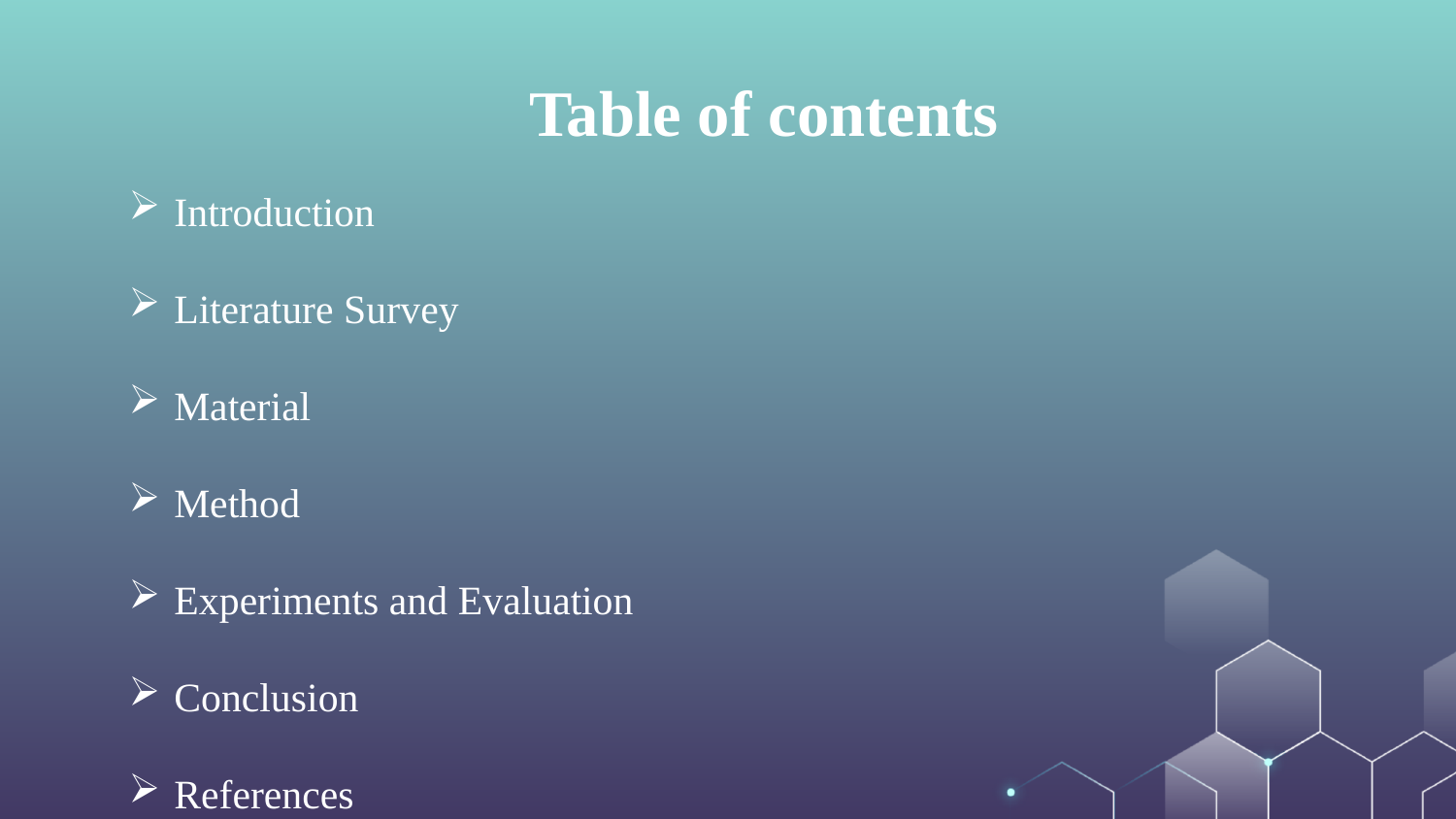

Table of contents
Introduction

Literature Survey

Material

Method

Experiments and Evaluation

Conclusion

References